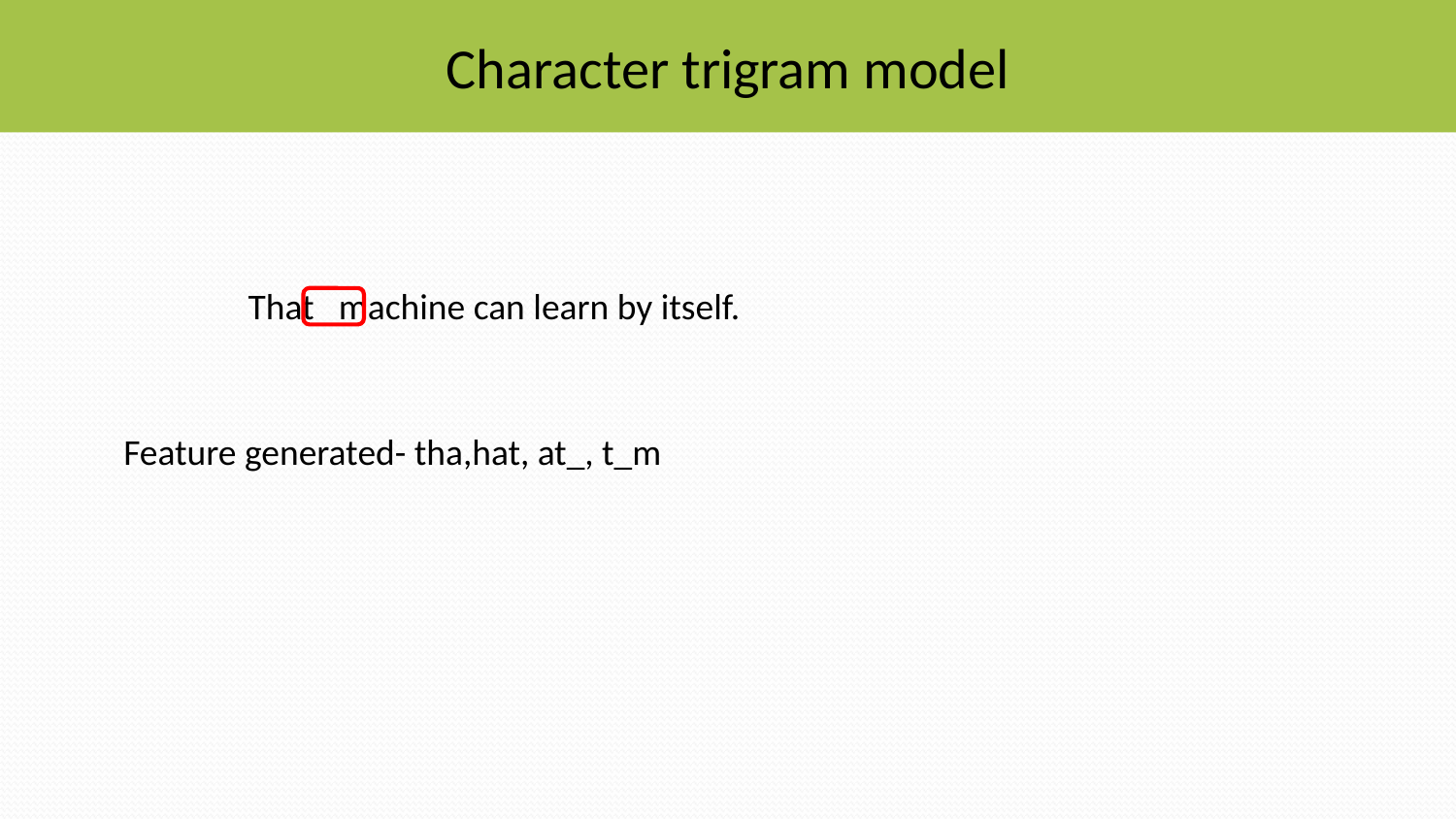

Character trigram model
That   machine can learn by itself.

Feature generated- tha,hat, at_, t_m